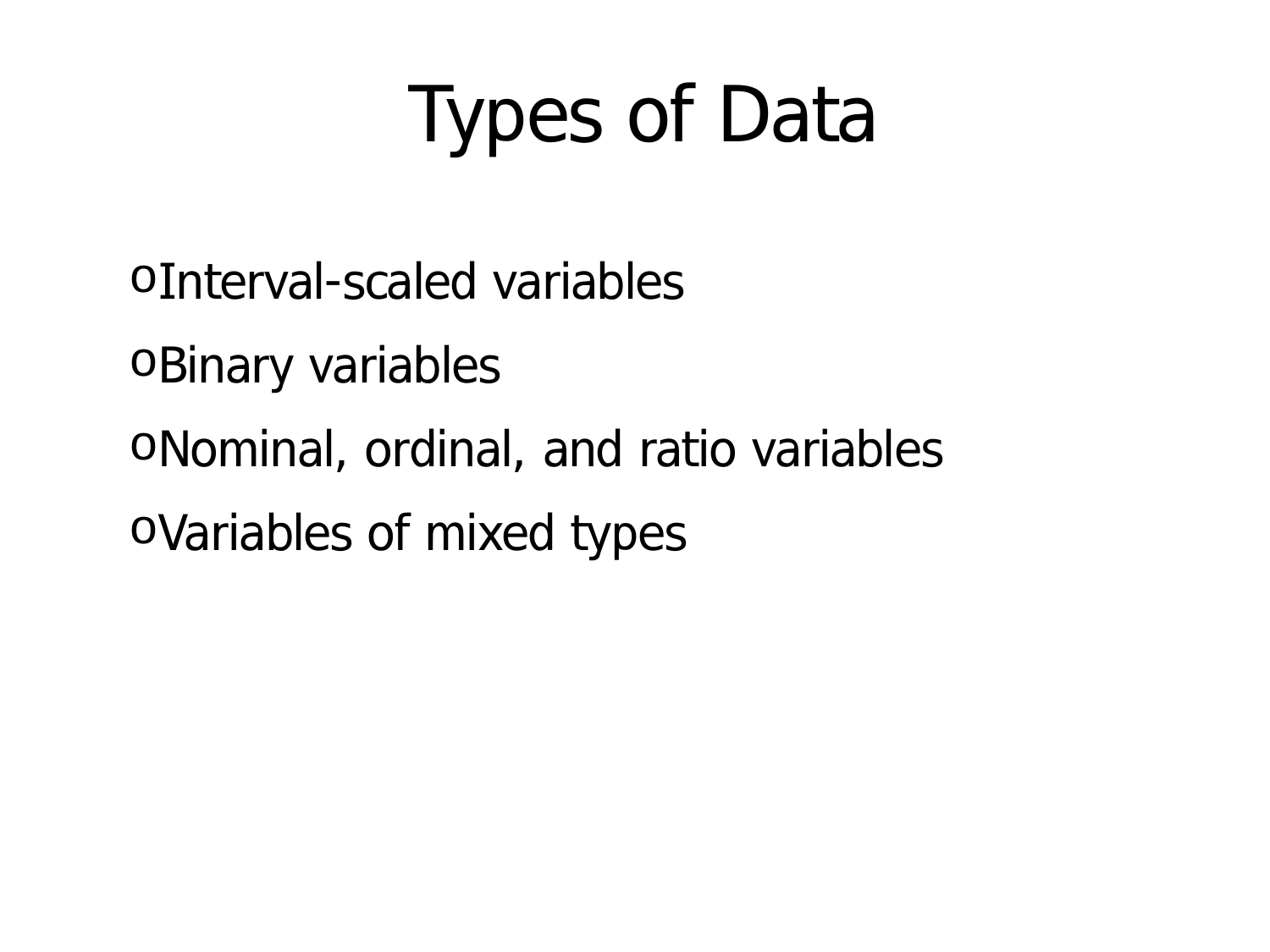

# Types of Data
Interval-scaled variables
Binary variables
Nominal, ordinal, and ratio variables
Variables of mixed types